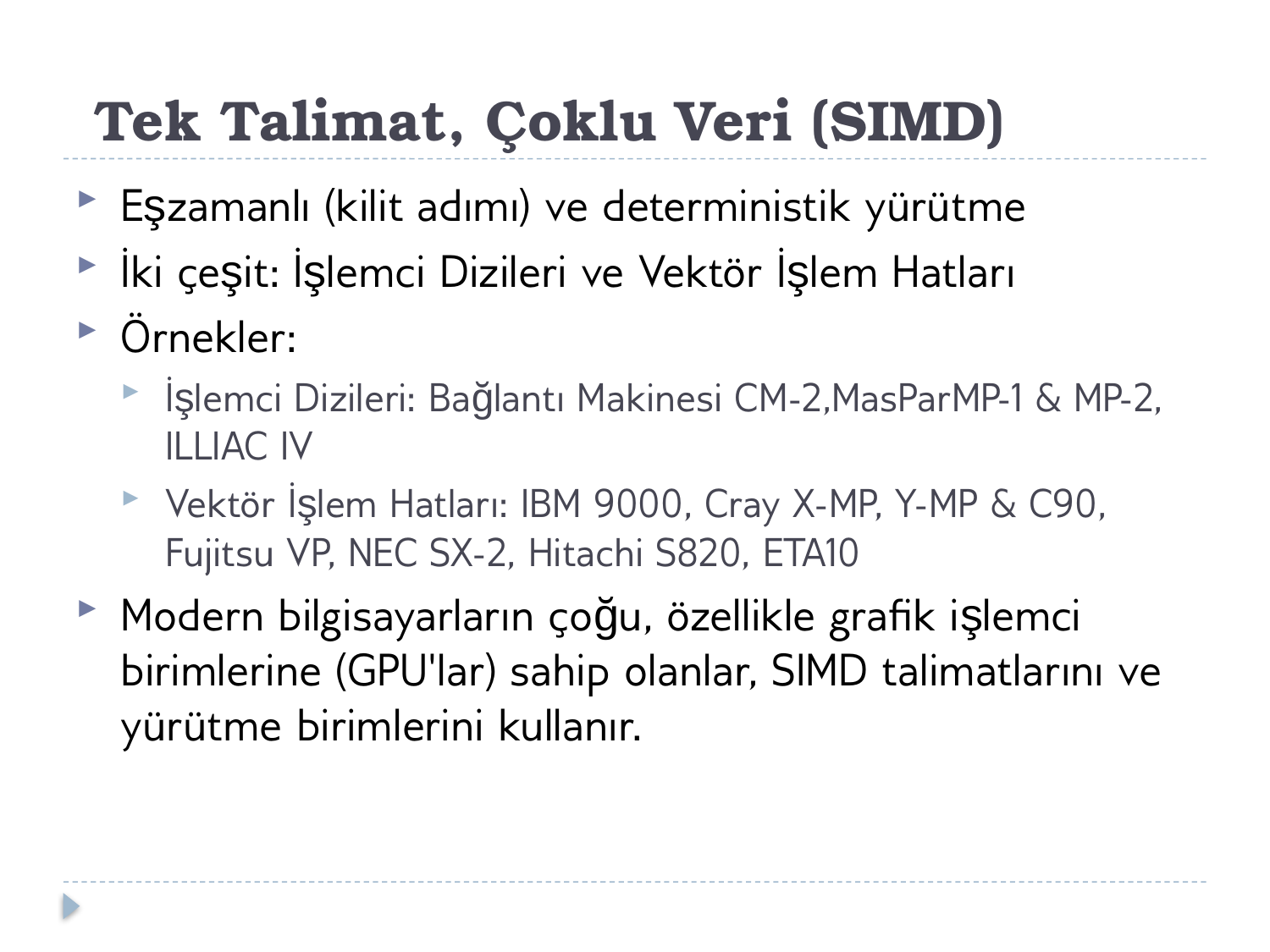

# Tek Talimat, Çoklu Veri (SIMD)
Eşzamanlı (kilit adımı) ve deterministik yürütme
İki çeşit: İşlemci Dizileri ve Vektör İşlem Hatları
Örnekler:
İşlemci Dizileri: Bağlantı Makinesi CM-2,MasParMP-1 & MP-2, ILLIAC IV
Vektör İşlem Hatları: IBM 9000, Cray X-MP, Y-MP & C90, Fujitsu VP, NEC SX-2, Hitachi S820, ETA10
Modern bilgisayarların çoğu, özellikle grafik işlemci birimlerine (GPU'lar) sahip olanlar, SIMD talimatlarını ve yürütme birimlerini kullanır.